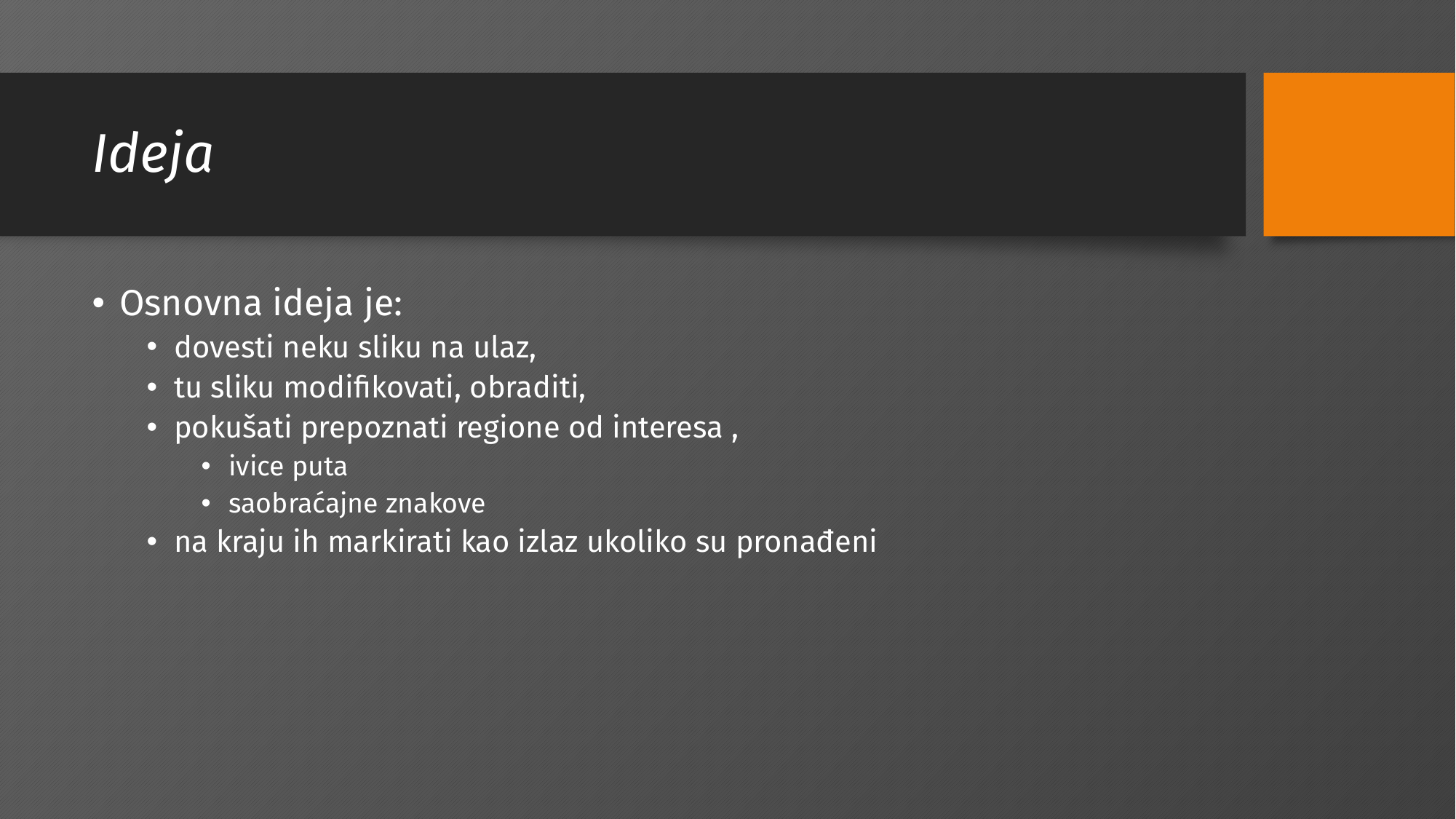

# Ideja
Osnovna ideja je:
dovesti neku sliku na ulaz,
tu sliku modifikovati, obraditi,
pokušati prepoznati regione od interesa ,
ivice puta
saobraćajne znakove
na kraju ih markirati kao izlaz ukoliko su pronađeni